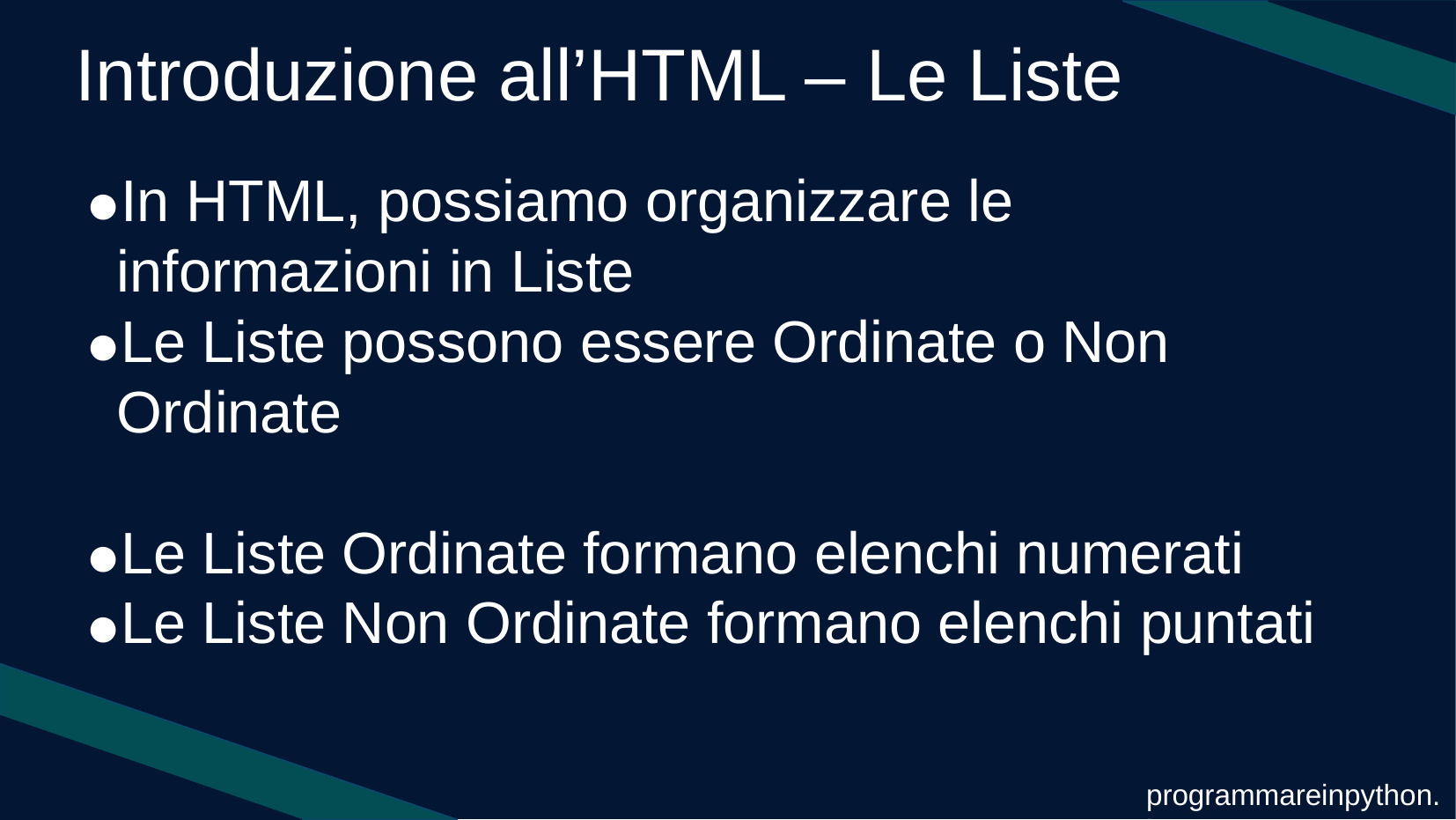

Introduzione all’HTML – Le Liste
In HTML, possiamo organizzare le informazioni in Liste
Le Liste possono essere Ordinate o Non Ordinate

Le Liste Ordinate formano elenchi numerati
Le Liste Non Ordinate formano elenchi puntati

programmareinpython.it